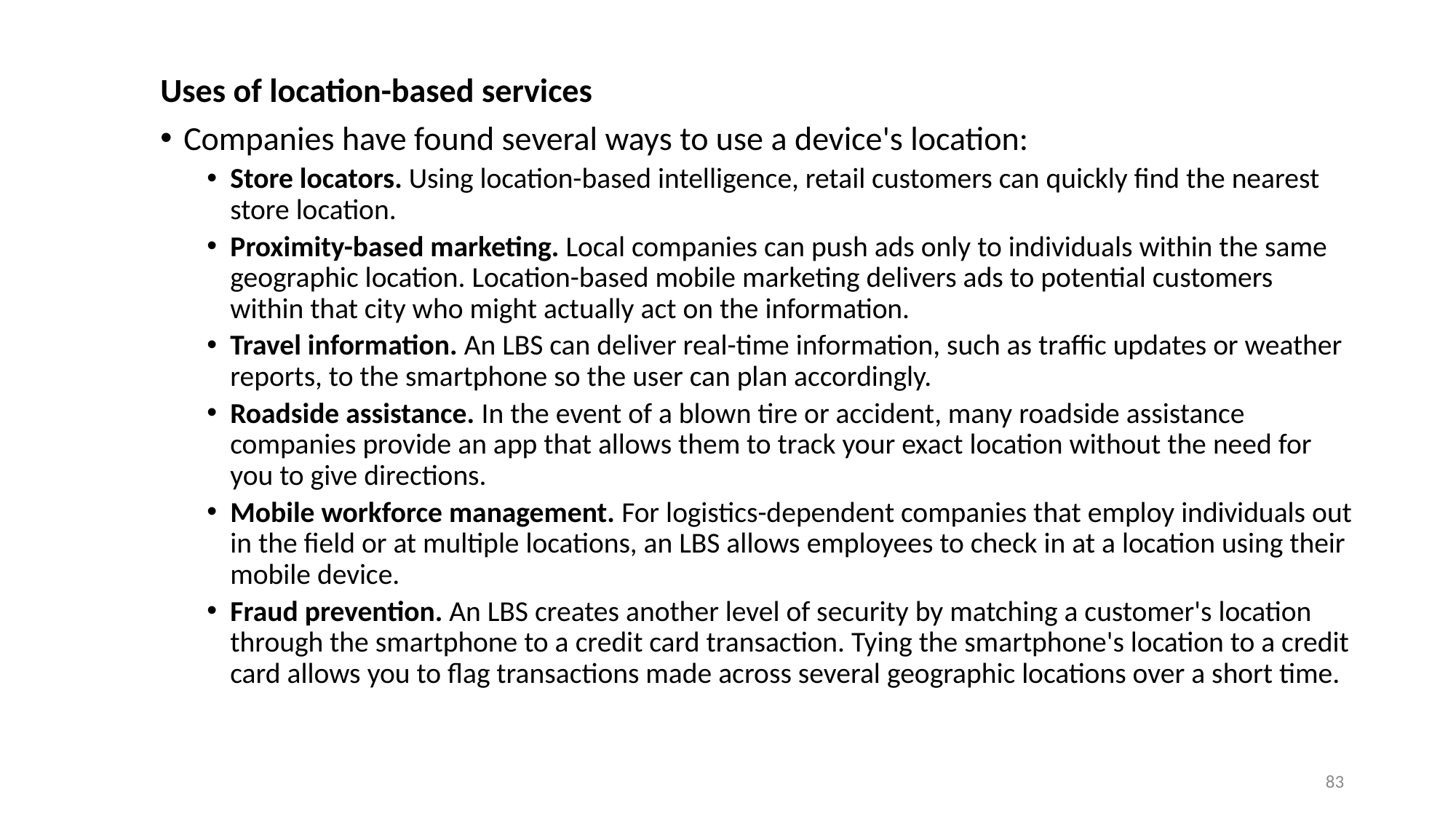

Uses of location-based services
Companies have found several ways to use a device's location:
Store locators. Using location-based intelligence, retail customers can quickly find the nearest store location.
Proximity-based marketing. Local companies can push ads only to individuals within the same geographic location. Location-based mobile marketing delivers ads to potential customers within that city who might actually act on the information.
Travel information. An LBS can deliver real-time information, such as traffic updates or weather reports, to the smartphone so the user can plan accordingly.
Roadside assistance. In the event of a blown tire or accident, many roadside assistance companies provide an app that allows them to track your exact location without the need for you to give directions.
Mobile workforce management. For logistics-dependent companies that employ individuals out in the field or at multiple locations, an LBS allows employees to check in at a location using their mobile device.
Fraud prevention. An LBS creates another level of security by matching a customer's location through the smartphone to a credit card transaction. Tying the smartphone's location to a credit card allows you to flag transactions made across several geographic locations over a short time.
83